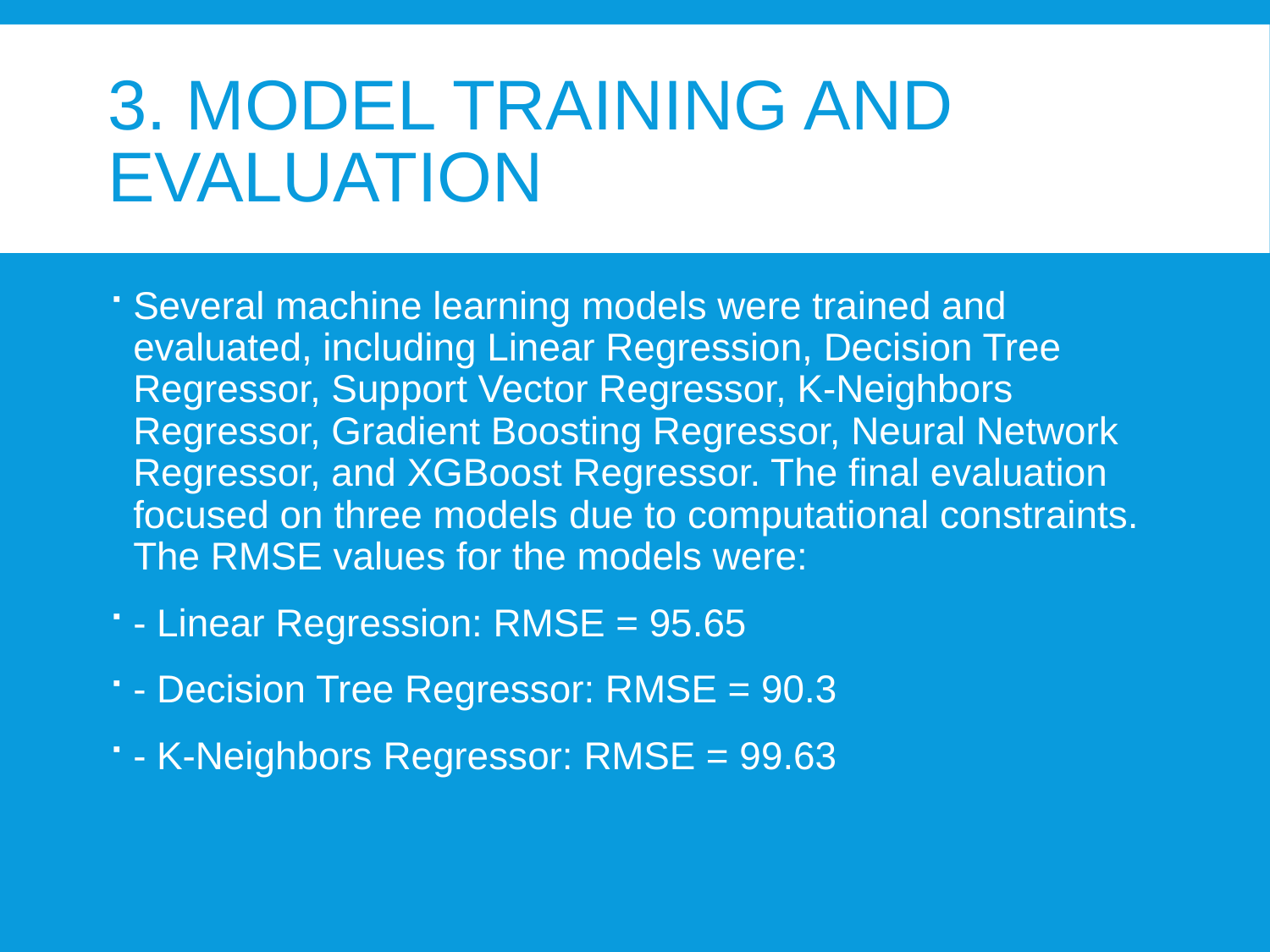

# 3. Model Training and Evaluation
Several machine learning models were trained and evaluated, including Linear Regression, Decision Tree Regressor, Support Vector Regressor, K-Neighbors Regressor, Gradient Boosting Regressor, Neural Network Regressor, and XGBoost Regressor. The final evaluation focused on three models due to computational constraints. The RMSE values for the models were:
- Linear Regression: RMSE = 95.65
- Decision Tree Regressor: RMSE = 90.3
- K-Neighbors Regressor: RMSE = 99.63